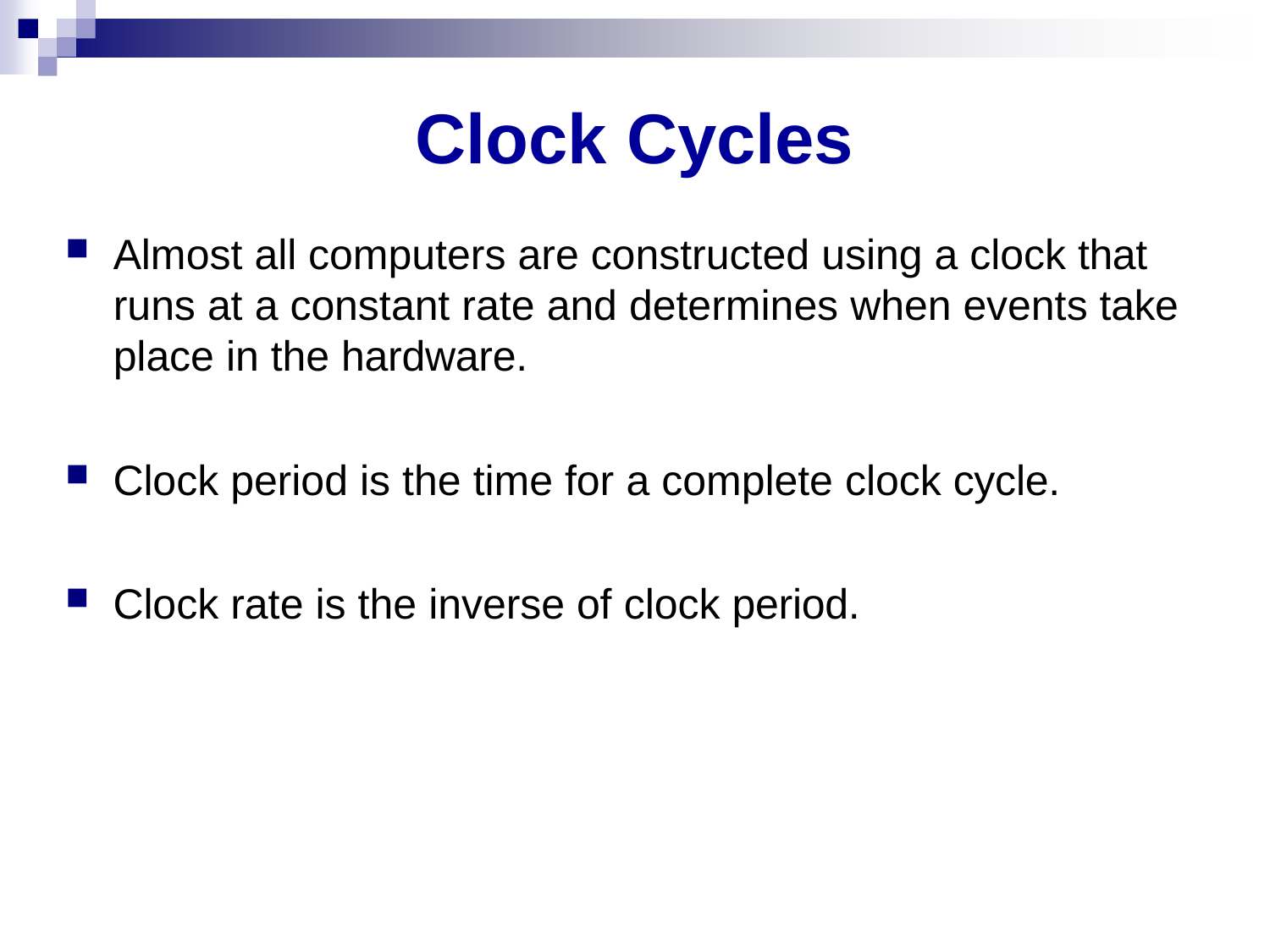

# Clock Cycles
Almost all computers are constructed using a clock that runs at a constant rate and determines when events take place in the hardware.

Clock period is the time for a complete clock cycle.

Clock rate is the inverse of clock period.